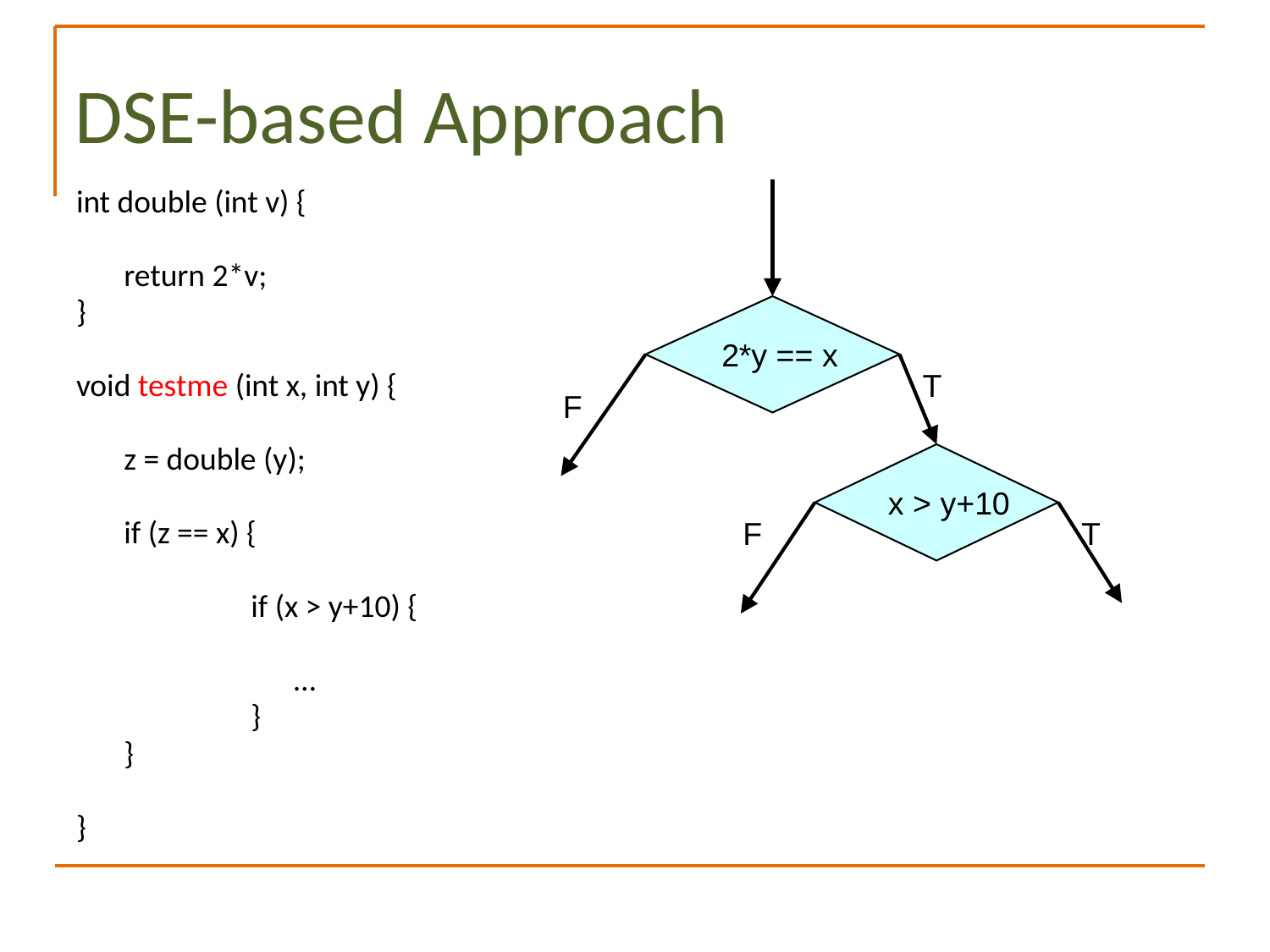

# DSE-based Approach

int double (int v) {

	return 2*v;
}

void testme (int x, int y) {

	z = double (y);

	if (z == x) {

		if (x > y+10) {

		      …
		}
	}

}
2*y == x
T
F
x > y+10
F
T